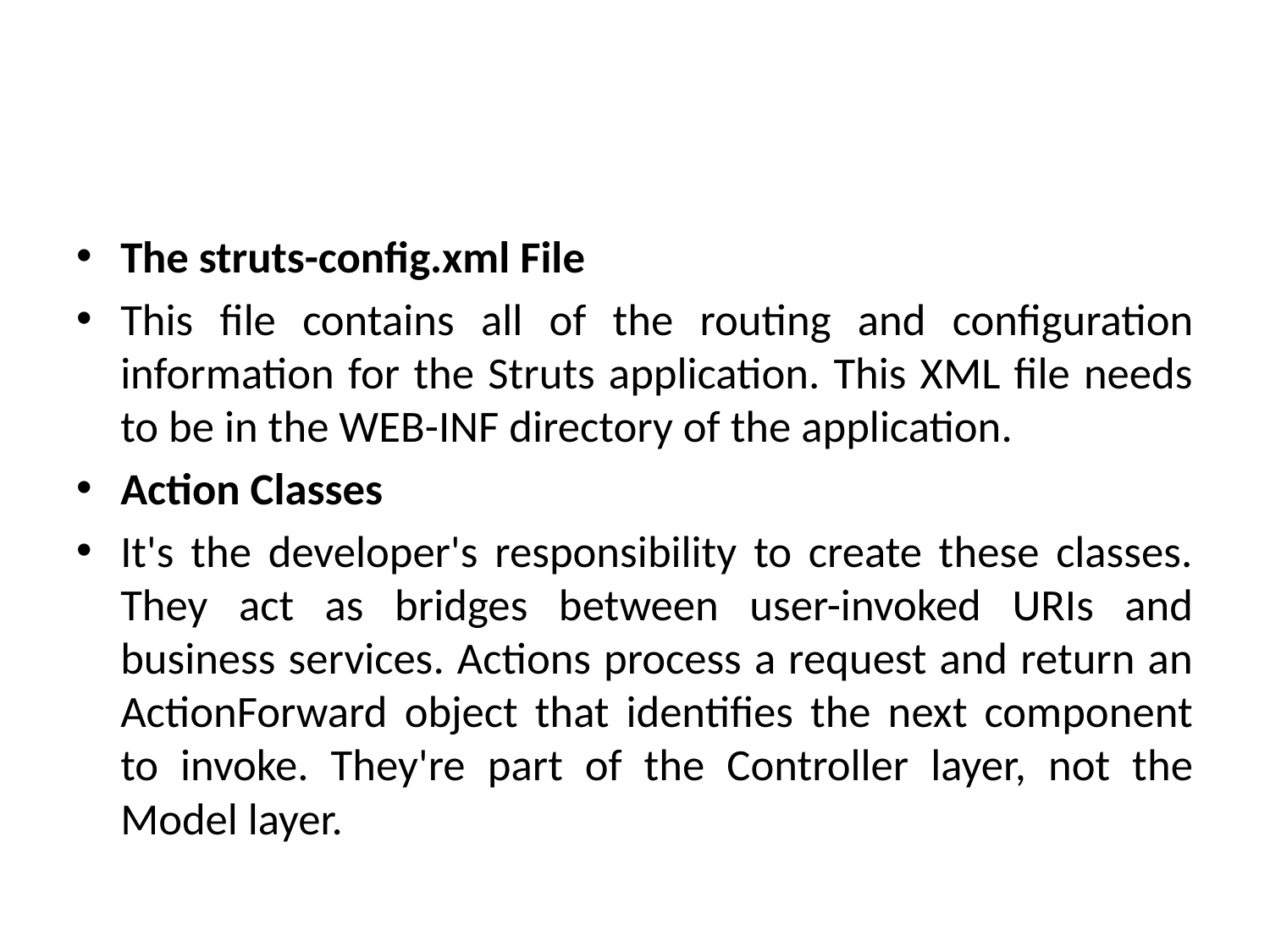

#
The struts-config.xml File
This file contains all of the routing and configuration information for the Struts application. This XML file needs to be in the WEB-INF directory of the application.
Action Classes
It's the developer's responsibility to create these classes. They act as bridges between user-invoked URIs and business services. Actions process a request and return an ActionForward object that identifies the next component to invoke. They're part of the Controller layer, not the Model layer.